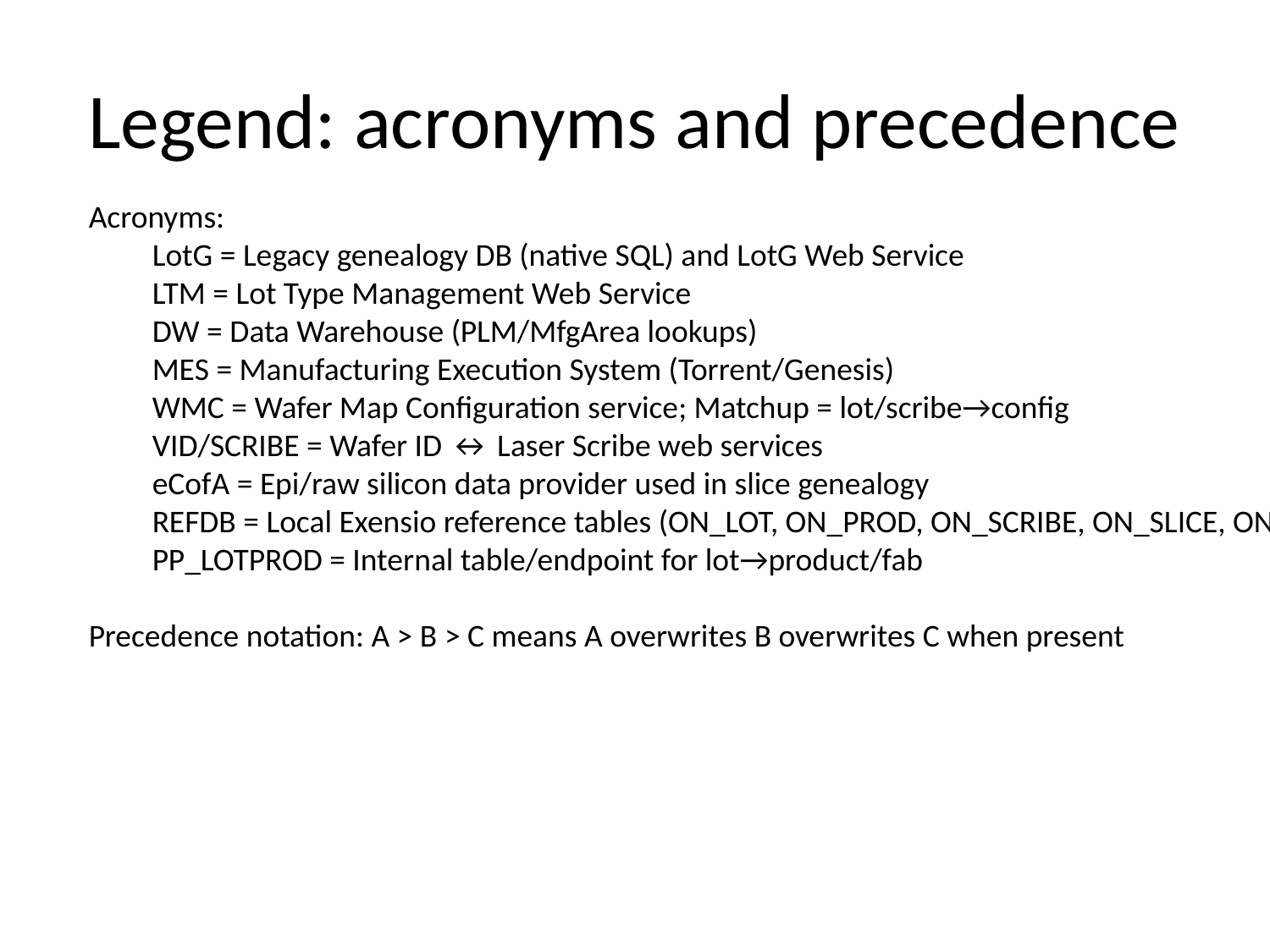

# Legend: acronyms and precedence
Acronyms:
LotG = Legacy genealogy DB (native SQL) and LotG Web Service
LTM = Lot Type Management Web Service
DW = Data Warehouse (PLM/MfgArea lookups)
MES = Manufacturing Execution System (Torrent/Genesis)
WMC = Wafer Map Configuration service; Matchup = lot/scribe→config
VID/SCRIBE = Wafer ID ↔ Laser Scribe web services
eCofA = Epi/raw silicon data provider used in slice genealogy
REFDB = Local Exensio reference tables (ON_LOT, ON_PROD, ON_SCRIBE, ON_SLICE, ON_WMAP)
PP_LOTPROD = Internal table/endpoint for lot→product/fab

Precedence notation: A > B > C means A overwrites B overwrites C when present